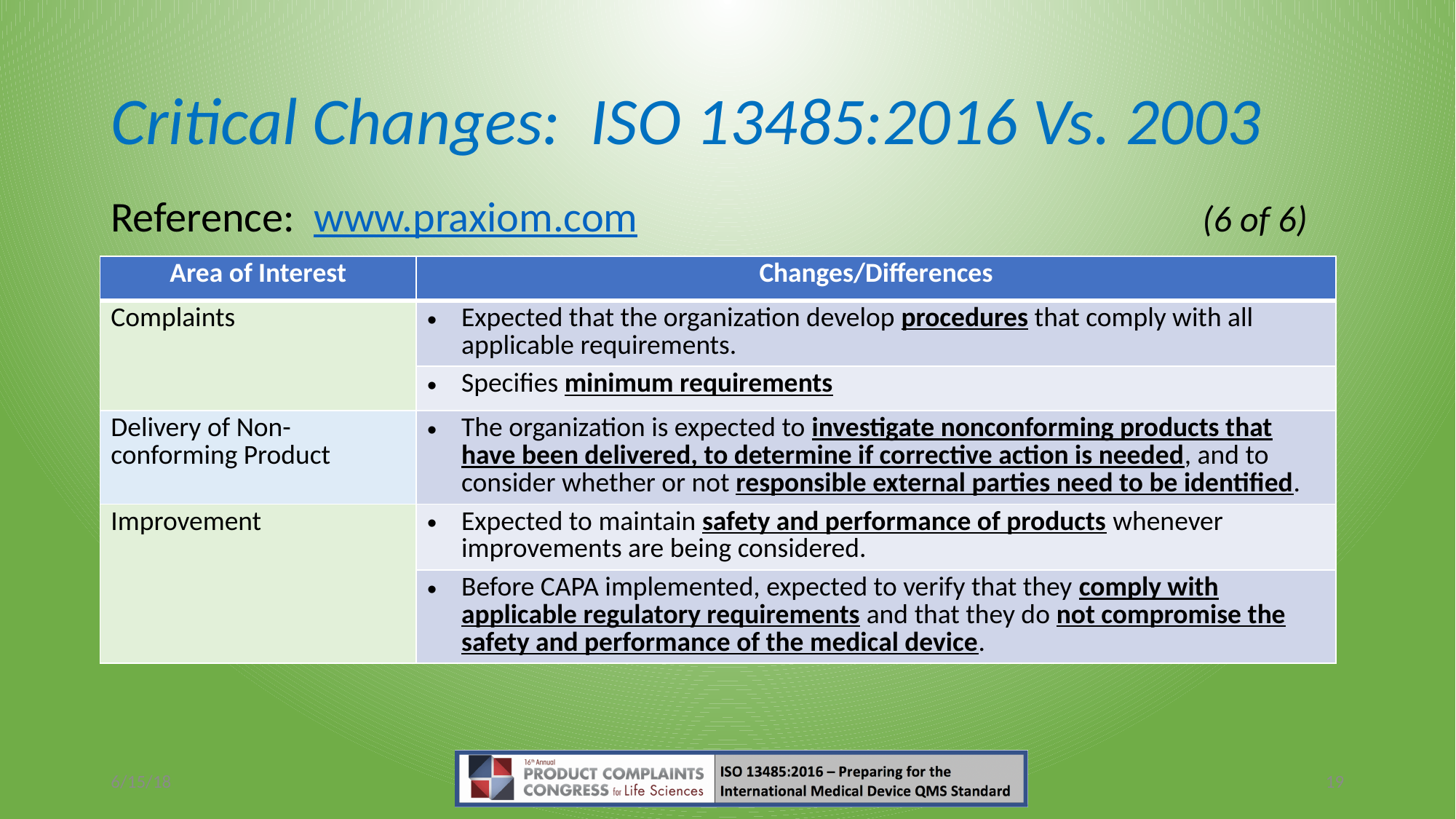

# Critical Changes:  ISO 13485:2016 Vs. 2003
Reference:  www.praxiom.com						(6 of 6)

| Area of Interest | Changes/Differences |
| --- | --- |
| Complaints | Expected that the organization develop procedures that comply with all applicable requirements. |
|  | Specifies minimum requirements |
| Delivery of Non-conforming Product | The organization is expected to investigate nonconforming products that have been delivered, to determine if corrective action is needed, and to consider whether or not responsible external parties need to be identified. |
| Improvement | Expected to maintain safety and performance of products whenever improvements are being considered. |
|  | Before CAPA implemented, expected to verify that they comply with applicable regulatory requirements and that they do not compromise the safety and performance of the medical device. |
6/15/18

19